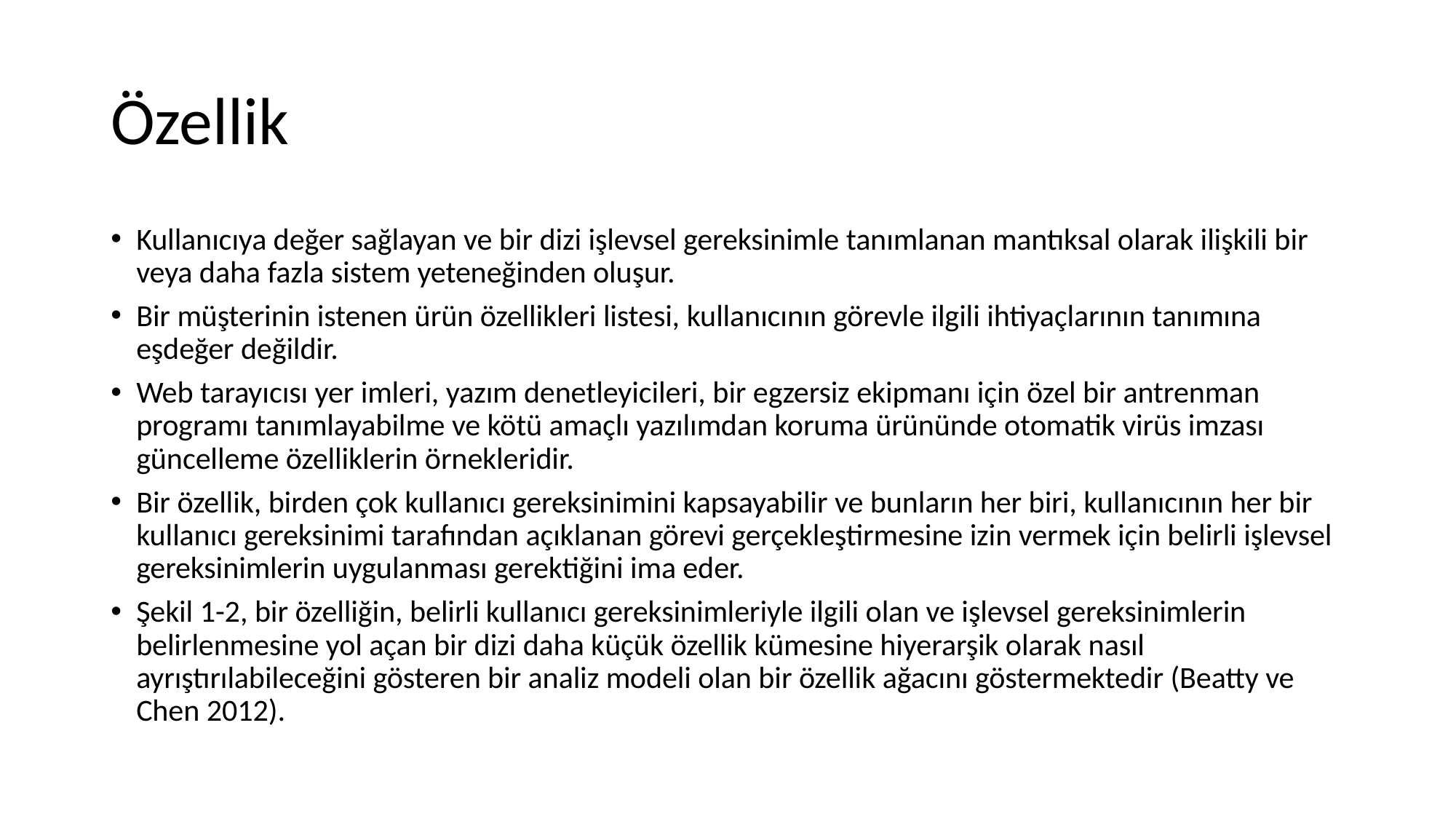

# Özellik
Kullanıcıya değer sağlayan ve bir dizi işlevsel gereksinimle tanımlanan mantıksal olarak ilişkili bir veya daha fazla sistem yeteneğinden oluşur.
Bir müşterinin istenen ürün özellikleri listesi, kullanıcının görevle ilgili ihtiyaçlarının tanımına eşdeğer değildir.
Web tarayıcısı yer imleri, yazım denetleyicileri, bir egzersiz ekipmanı için özel bir antrenman programı tanımlayabilme ve kötü amaçlı yazılımdan koruma ürününde otomatik virüs imzası güncelleme özelliklerin örnekleridir.
Bir özellik, birden çok kullanıcı gereksinimini kapsayabilir ve bunların her biri, kullanıcının her bir kullanıcı gereksinimi tarafından açıklanan görevi gerçekleştirmesine izin vermek için belirli işlevsel gereksinimlerin uygulanması gerektiğini ima eder.
Şekil 1-2, bir özelliğin, belirli kullanıcı gereksinimleriyle ilgili olan ve işlevsel gereksinimlerin belirlenmesine yol açan bir dizi daha küçük özellik kümesine hiyerarşik olarak nasıl ayrıştırılabileceğini gösteren bir analiz modeli olan bir özellik ağacını göstermektedir (Beatty ve Chen 2012).